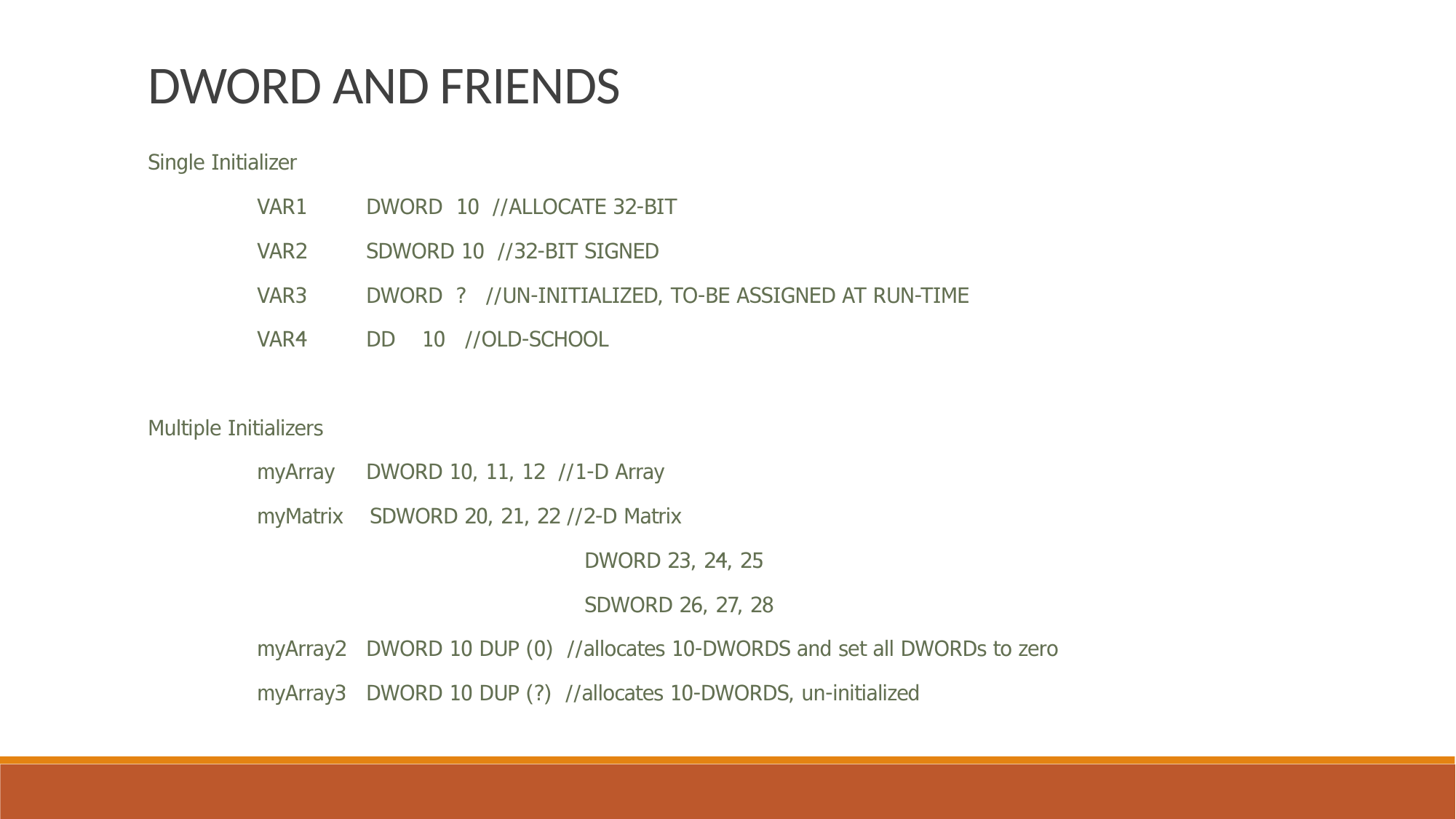

DWORD AND FRIENDS
Single Initializer
	VAR1 	DWORD  10  //ALLOCATE 32-BIT
	VAR2 	SDWORD 10  //32-BIT SIGNED
	VAR3 	DWORD  ?   //UN-INITIALIZED, TO-BE ASSIGNED AT RUN-TIME
	VAR4 	DD    10   //OLD-SCHOOL

Multiple Initializers
	myArray 	DWORD 10, 11, 12  //1-D Array
	myMatrix    SDWORD 20, 21, 22 //2-D Matrix
				DWORD 23, 24, 25
				SDWORD 26, 27, 28
	myArray2 	DWORD 10 DUP (0)  //allocates 10-DWORDS and set all DWORDs to zero
	myArray3	DWORD 10 DUP (?)  //allocates 10-DWORDS, un-initialized